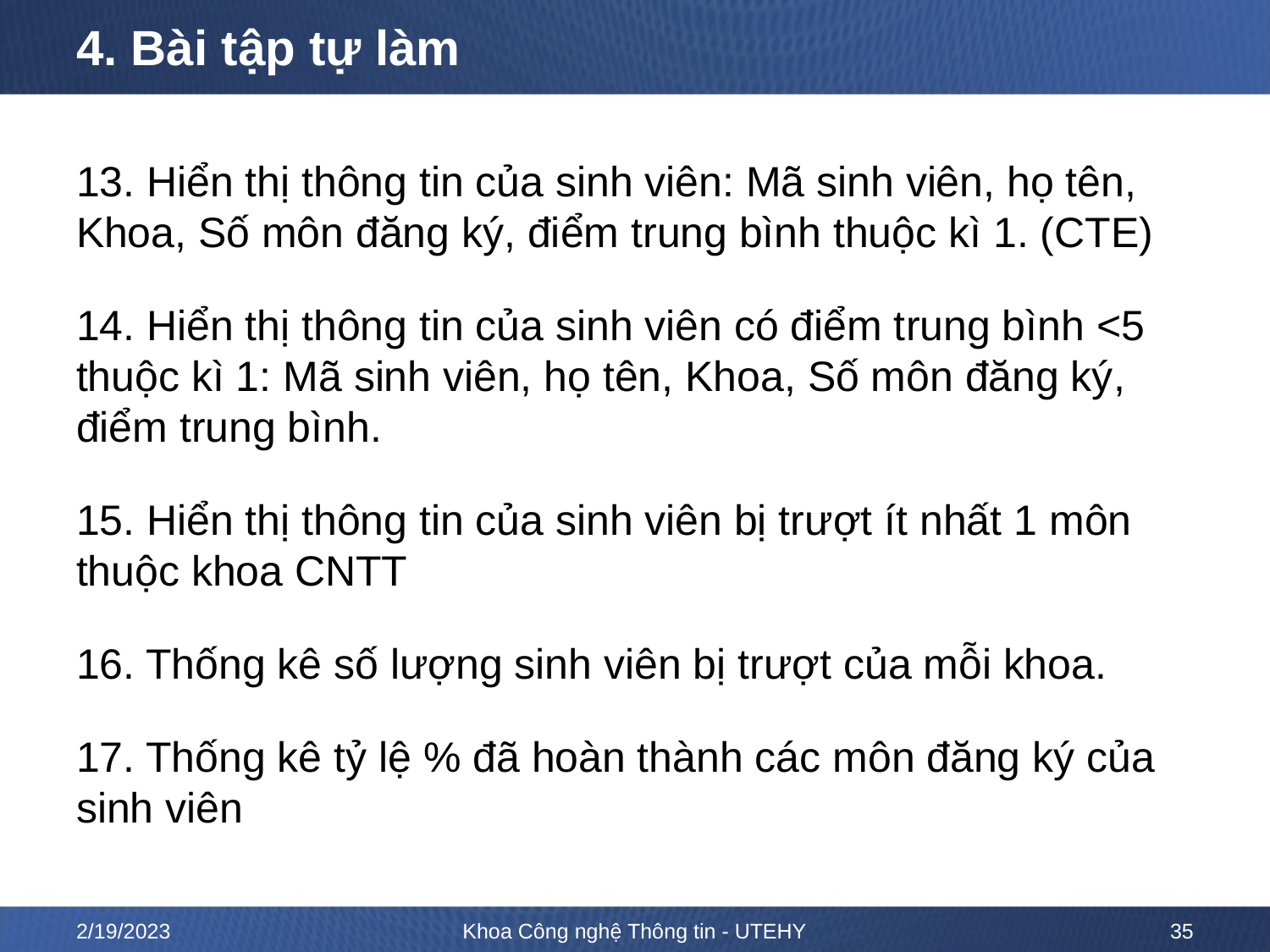

# 4. Bài tập tự làm
13. Hiển thị thông tin của sinh viên: Mã sinh viên, họ tên, Khoa, Số môn đăng ký, điểm trung bình thuộc kì 1. (CTE)
14. Hiển thị thông tin của sinh viên có điểm trung bình <5 thuộc kì 1: Mã sinh viên, họ tên, Khoa, Số môn đăng ký, điểm trung bình.
15. Hiển thị thông tin của sinh viên bị trượt ít nhất 1 môn thuộc khoa CNTT
16. Thống kê số lượng sinh viên bị trượt của mỗi khoa.
17. Thống kê tỷ lệ % đã hoàn thành các môn đăng ký của sinh viên

2/19/2023
Khoa Công nghệ Thông tin - UTEHY
35